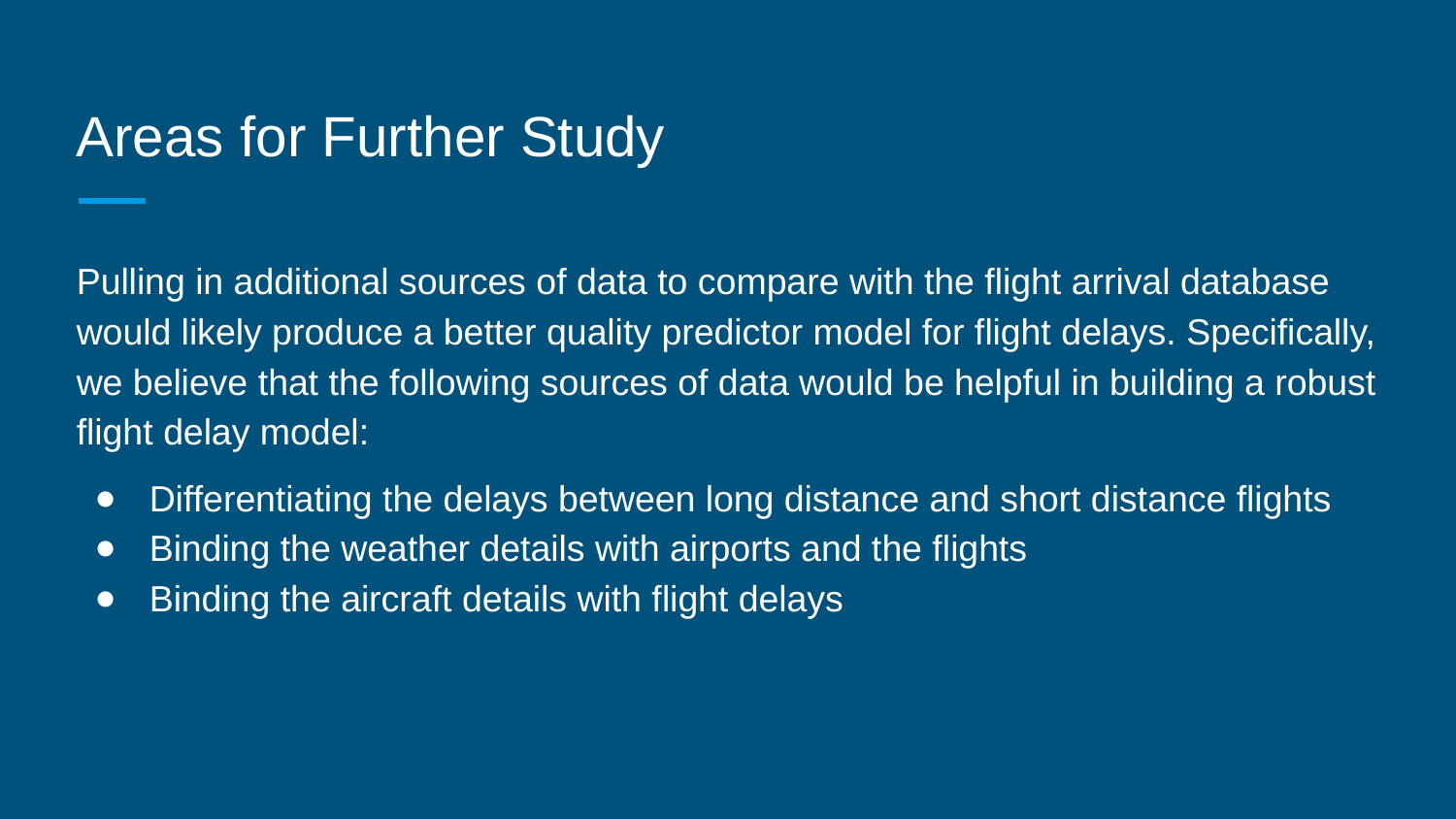

# Areas for Further Study
Pulling in additional sources of data to compare with the flight arrival database would likely produce a better quality predictor model for flight delays. Specifically, we believe that the following sources of data would be helpful in building a robust flight delay model:
Differentiating the delays between long distance and short distance flights
Binding the weather details with airports and the flights
Binding the aircraft details with flight delays